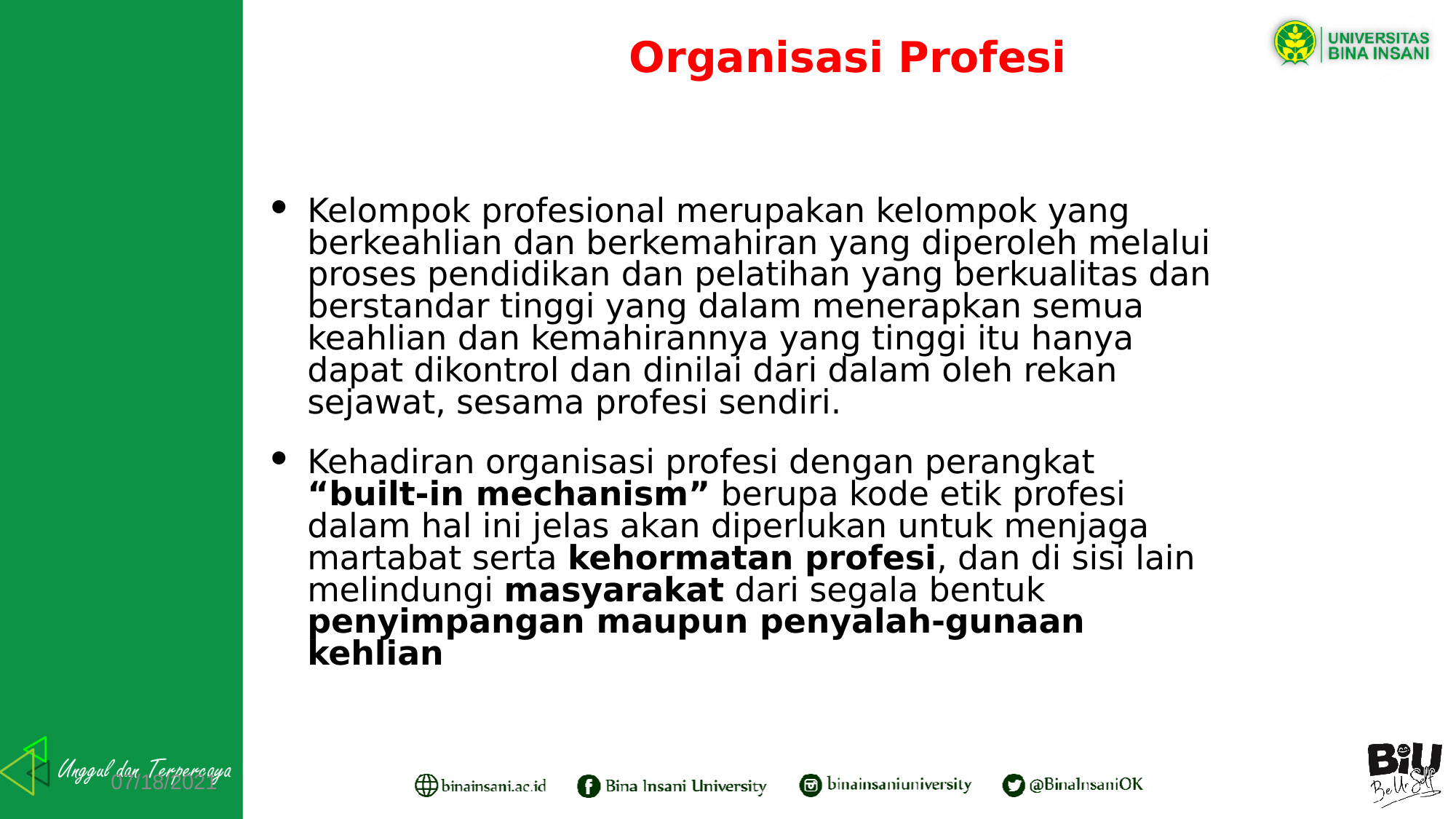

# Organisasi Profesi
Kelompok profesional merupakan kelompok yang berkeahlian dan berkemahiran yang diperoleh melalui proses pendidikan dan pelatihan yang berkualitas dan berstandar tinggi yang dalam menerapkan semua keahlian dan kemahirannya yang tinggi itu hanya dapat dikontrol dan dinilai dari dalam oleh rekan sejawat, sesama profesi sendiri.
Kehadiran organisasi profesi dengan perangkat “built-in mechanism” berupa kode etik profesi dalam hal ini jelas akan diperlukan untuk menjaga martabat serta kehormatan profesi, dan di sisi lain melindungi masyarakat dari segala bentuk penyimpangan maupun penyalah-gunaan kehlian
07/18/2021